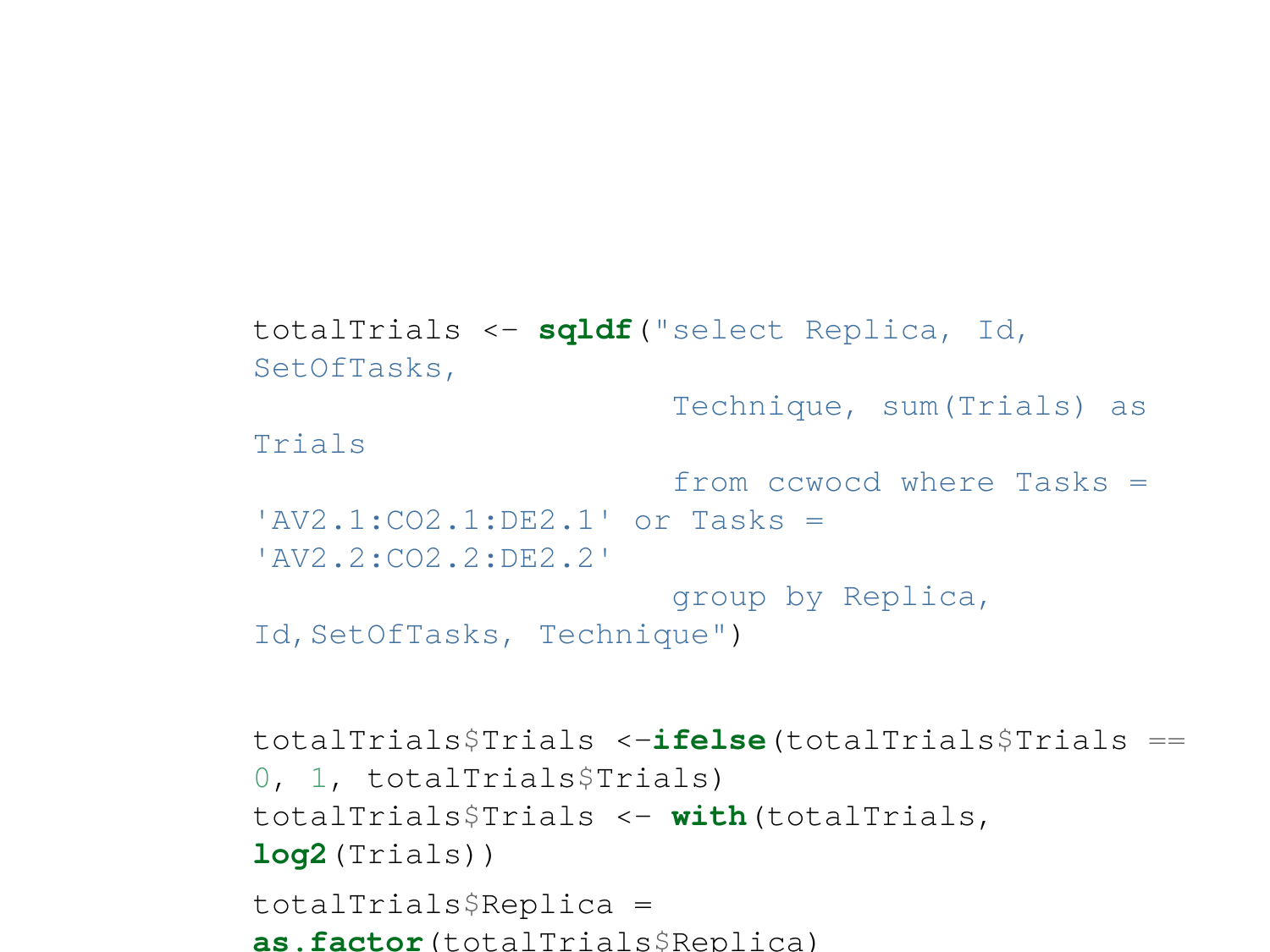

totalTrials <- sqldf("select Replica, Id, SetOfTasks,
                      Technique, sum(Trials) as Trials
                      from ccwocd where Tasks = 'AV2.1:CO2.1:DE2.1' or Tasks = 'AV2.2:CO2.2:DE2.2'
                      group by Replica, Id,SetOfTasks, Technique")
totalTrials$Trials <-ifelse(totalTrials$Trials == 0, 1, totalTrials$Trials)
totalTrials$Trials <- with(totalTrials, log2(Trials))
totalTrials$Replica = as.factor(totalTrials$Replica)
totalTrials$Id = as.factor(totalTrials$Id)
totalTrials$SetOfTasks = as.factor(totalTrials$SetOfTasks:totalTime$Id)
totalTrials$Technique = as.factor(totalTrials$Technique)
summary(aov(Trials ~ Technique, data=totalTrials))
##             Df Sum Sq Mean Sq F value Pr(>F)
## Technique    1  4.852   4.852   6.608 0.0158 *
## Residuals   28 20.560   0.734
## ---
## Signif. codes:  0 '***' 0.001 '**' 0.01 '*' 0.05 '.' 0.1 ' ' 1
totalTrials.gvlma = gvlma(lm(Trials ~ Technique, data=totalTrials))
summary(totalTrials.gvlma)
##
## Call:
## lm(formula = Trials ~ Technique, data = totalTrials)
##
## Residuals:
##      Min       1Q   Median       3Q      Max
## -1.62191 -0.56706 -0.08059  0.39815  2.18244
##
## Coefficients:
##                       Estimate Std. Error t value Pr(>|t|)
## (Intercept)             3.2069     0.2213  14.494 1.53e-14 ***
## TechniqueWithout Atom  -0.8044     0.3129  -2.571   0.0158 *
## ---
## Signif. codes:  0 '***' 0.001 '**' 0.01 '*' 0.05 '.' 0.1 ' ' 1
##
## Residual standard error: 0.8569 on 28 degrees of freedom
## Multiple R-squared:  0.1909, Adjusted R-squared:  0.162
## F-statistic: 6.608 on 1 and 28 DF,  p-value: 0.01576
##
##
## ASSESSMENT OF THE LINEAR MODEL ASSUMPTIONS
## USING THE GLOBAL TEST ON 4 DEGREES-OF-FREEDOM:
## Level of Significance =  0.05
##
## Call:
##  gvlma(x = lm(Trials ~ Technique, data = totalTrials))
##
##                        Value p-value                Decision
## Global Stat        1.636e+00  0.8023 Assumptions acceptable.
## Skewness           1.544e+00  0.2140 Assumptions acceptable.
## Kurtosis           7.535e-02  0.7837 Assumptions acceptable.
## Link Function      7.228e-15  1.0000 Assumptions acceptable.
## Heteroscedasticity 1.623e-02  0.8986 Assumptions acceptable.
summary(aov(Trials ~ Technique, data=totalTrials))
##             Df Sum Sq Mean Sq F value Pr(>F)
## Technique    1  4.852   4.852   6.608 0.0158 *
## Residuals   28 20.560   0.734
## ---
## Signif. codes:  0 '***' 0.001 '**' 0.01 '*' 0.05 '.' 0.1 ' ' 1
ss = summary(aov(Trials ~ Technique, data=totalTrials))[[1]]$"Sum Sq"
eta.sq = ss[1]/(ss[1] + ss[2])
print(paste0("The eta-squared is ",toString(round(eta.sq,3))))
## [1] "The eta-squared is 0.191"
q <- TukeyHSD(aov(Trials~Technique, data=totalTrials))
q
##   Tukey multiple comparisons of means
##     95% family-wise confidence level
##
## Fit: aov(formula = Trials ~ Technique, data = totalTrials)
##
## $Technique
##                              diff       lwr        upr     p adj
## Without Atom-With Atom -0.8043511 -1.445296 -0.1634066 0.0157578
slices <- c(67, 33)
lbls <- c("Perfectiva", "NÃ£o Perfectiva")
pct <- round(slices/sum(slices)*100)
lbls <- paste(lbls, pct) # add percents to labels
lbls <- paste(lbls,"%",sep="") # ad % to labels
pie(slices,labels = lbls, col=rainbow(length(lbls))
  )